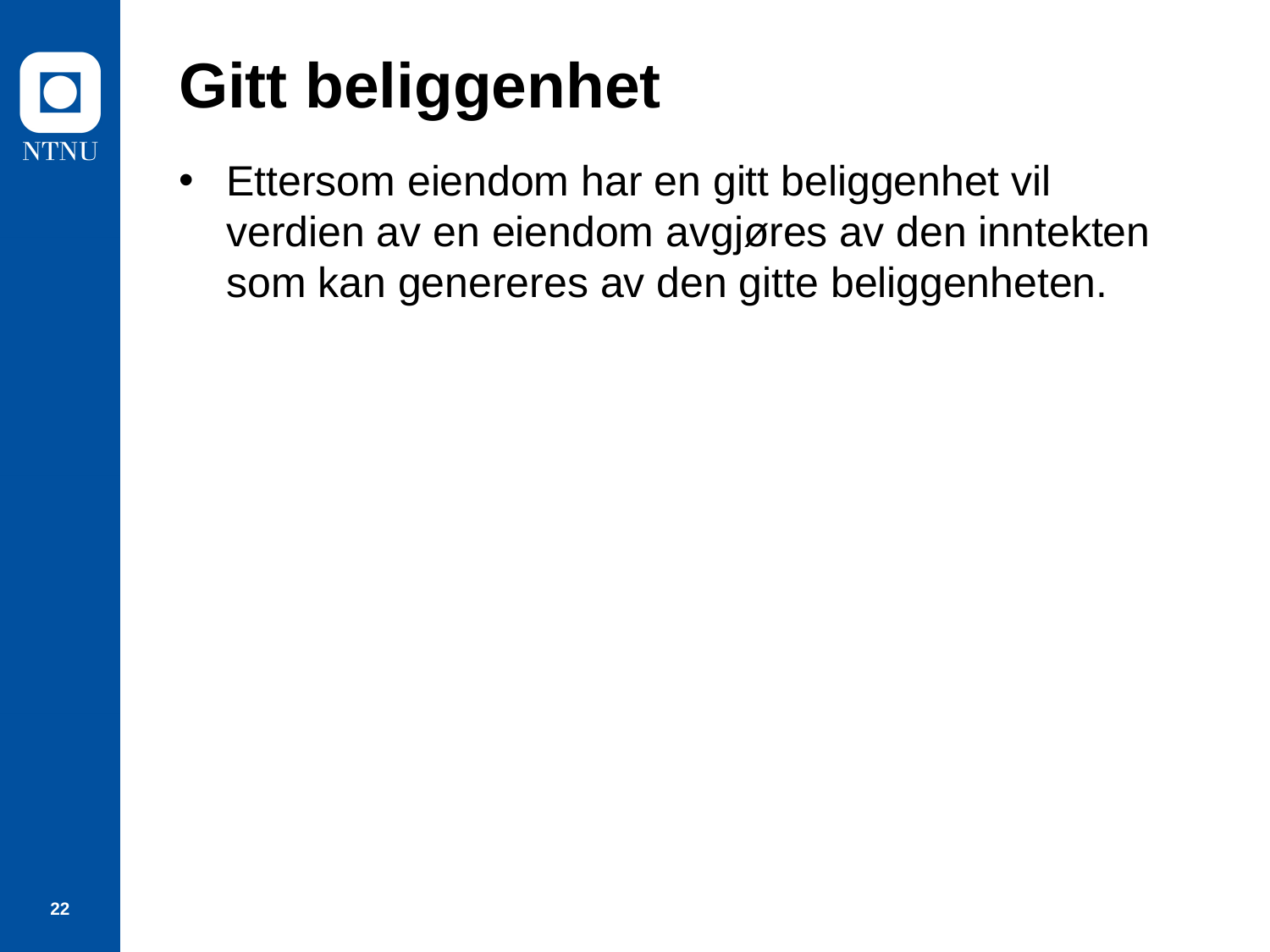

# Gitt beliggenhet
Ettersom eiendom har en gitt beliggenhet vil verdien av en eiendom avgjøres av den inntekten som kan genereres av den gitte beliggenheten.